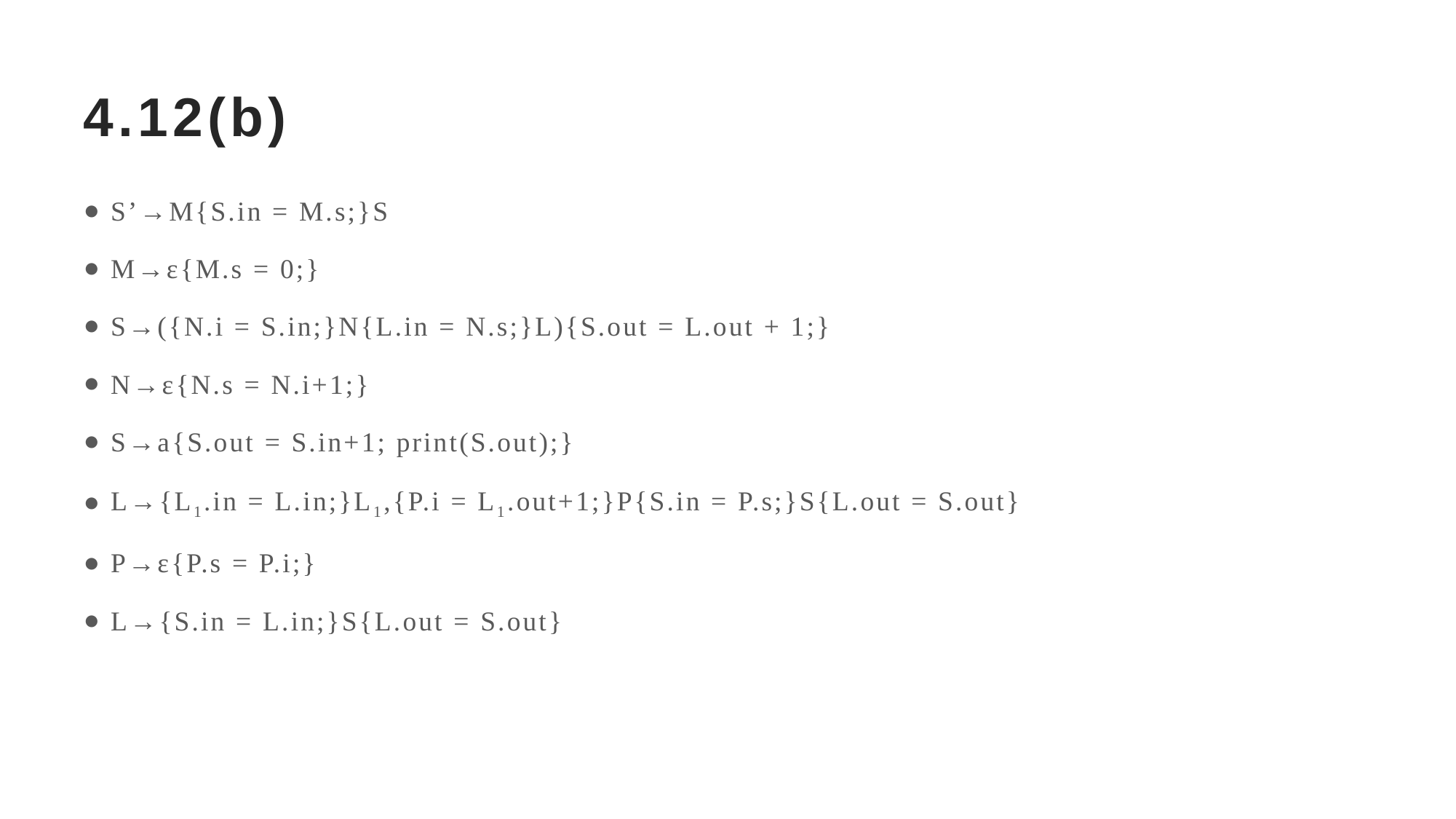

# 4.12(b)
S’→M{S.in = M.s;}S
M→ε{M.s = 0;}
S→({N.i = S.in;}N{L.in = N.s;}L){S.out = L.out + 1;}
N→ε{N.s = N.i+1;}
S→a{S.out = S.in+1; print(S.out);}
L→{L1.in = L.in;}L1,{P.i = L1.out+1;}P{S.in = P.s;}S{L.out = S.out}
P→ε{P.s = P.i;}
L→{S.in = L.in;}S{L.out = S.out}